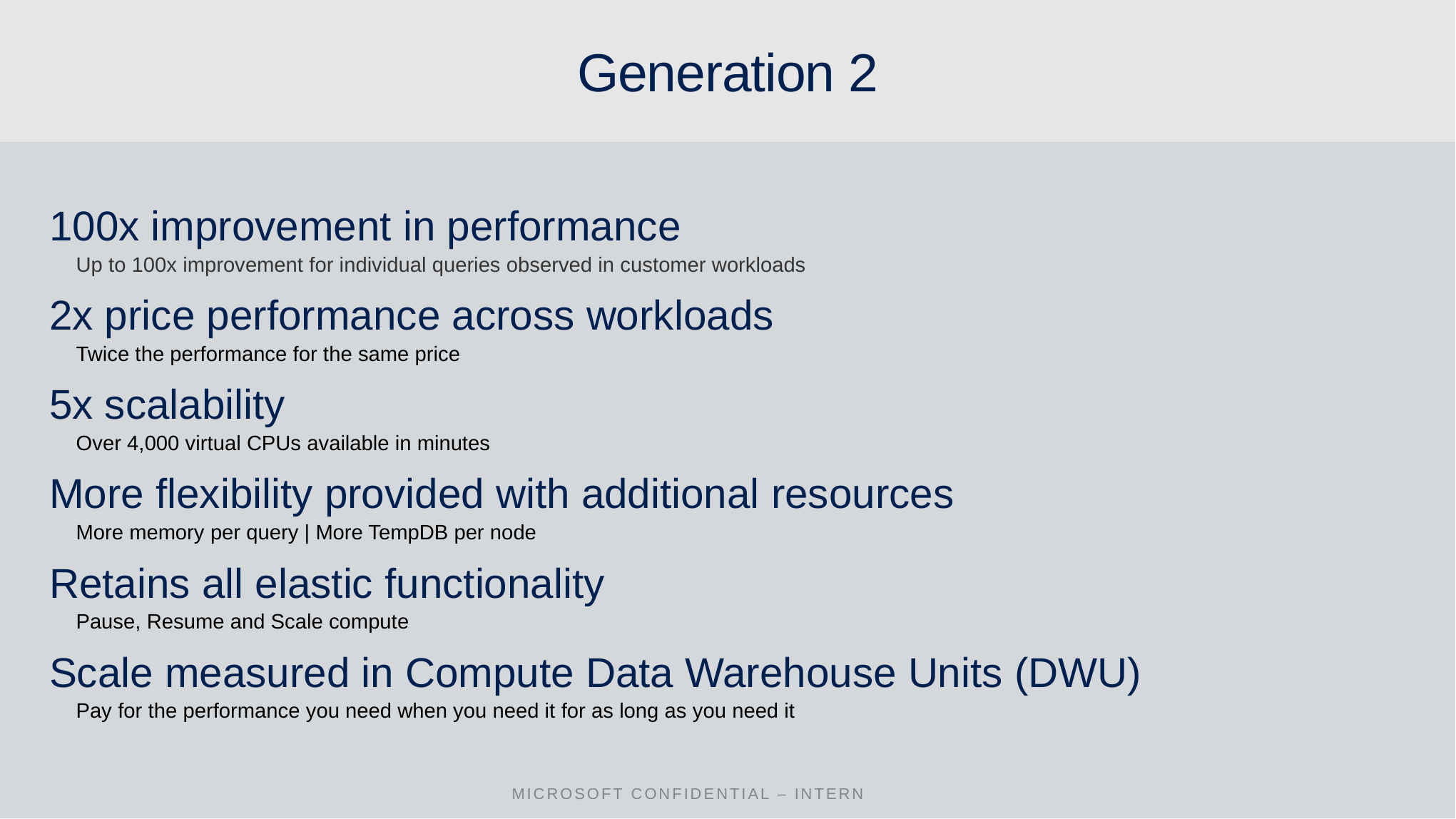

# Generation 2

100x improvement in performance
Up to 100x improvement for individual queries observed in customer workloads
2x price performance across workloads
Twice the performance for the same price
5x scalability
Over 4,000 virtual CPUs available in minutes
More flexibility provided with additional resources
More memory per query | More TempDB per node
Retains all elastic functionality
Pause, Resume and Scale compute
Scale measured in Compute Data Warehouse Units (DWU)
Pay for the performance you need when you need it for as long as you need it